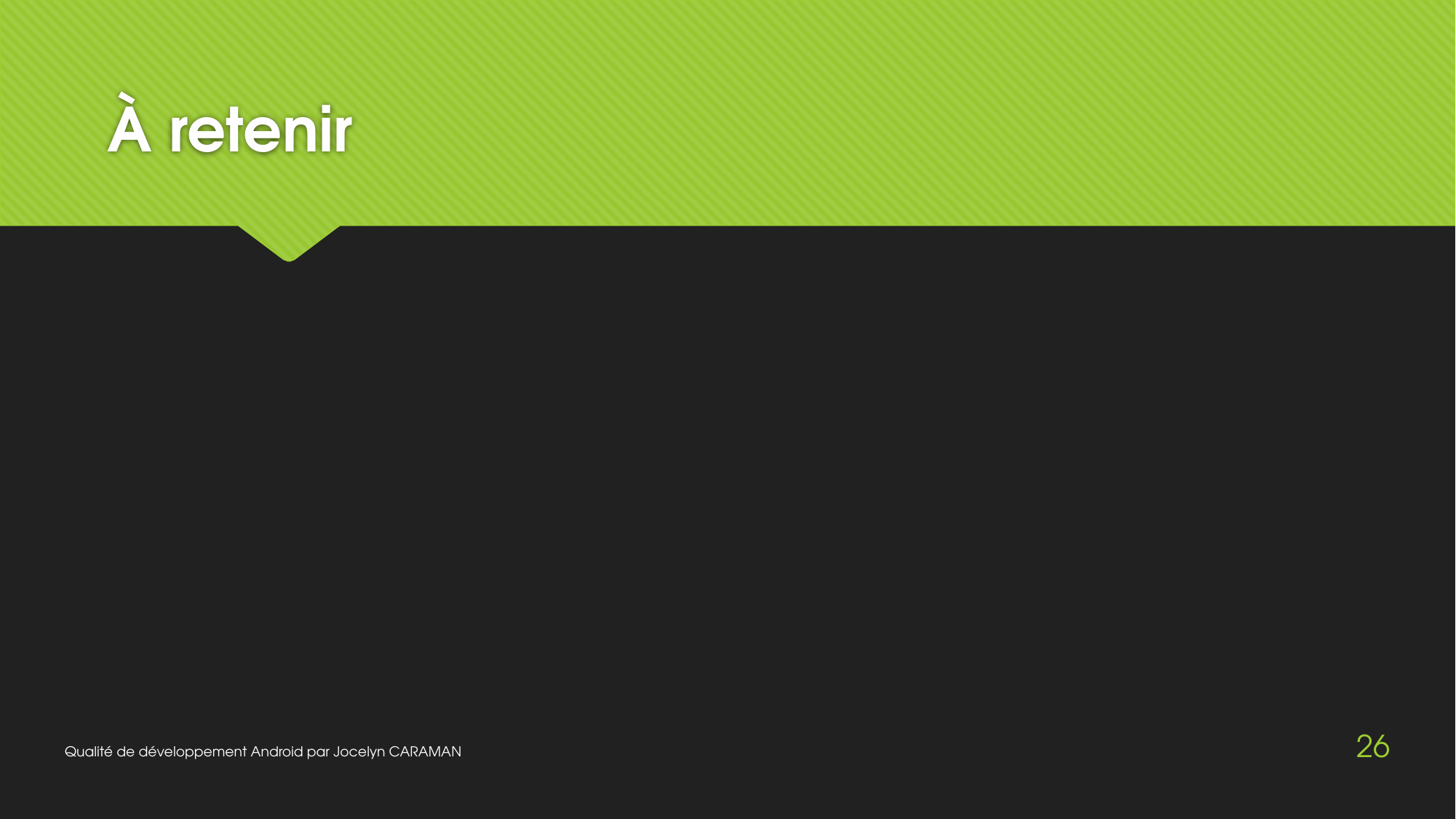

# À retenir

26
Qualité de développement Android par Jocelyn CARAMAN